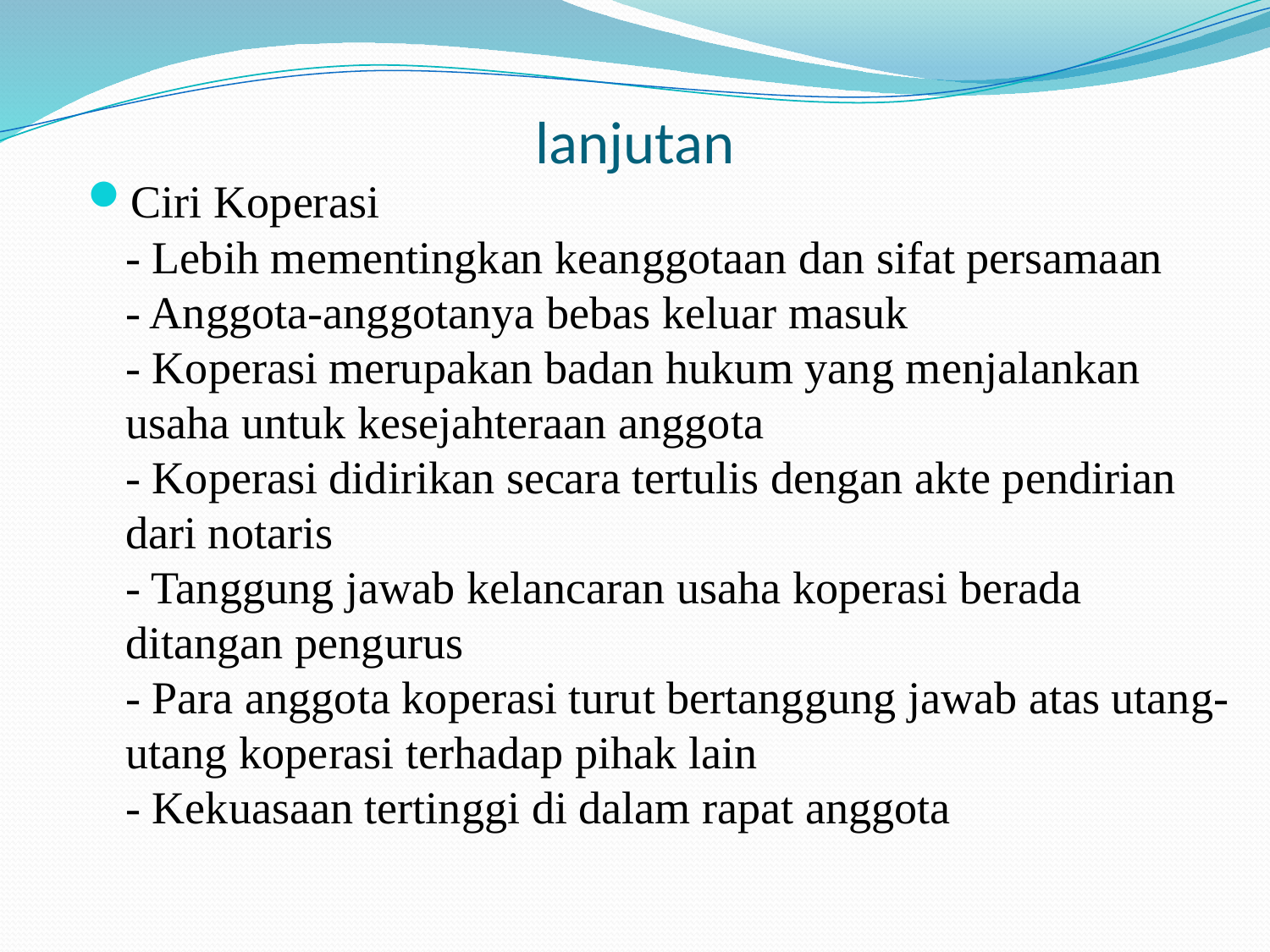

# lanjutan
Ciri Koperasi
- Lebih mementingkan keanggotaan dan sifat persamaan
- Anggota-anggotanya bebas keluar masuk
- Koperasi merupakan badan hukum yang menjalankan usaha untuk kesejahteraan anggota
- Koperasi didirikan secara tertulis dengan akte pendirian dari notaris
- Tanggung jawab kelancaran usaha koperasi berada ditangan pengurus
- Para anggota koperasi turut bertanggung jawab atas utang-utang koperasi terhadap pihak lain
- Kekuasaan tertinggi di dalam rapat anggota